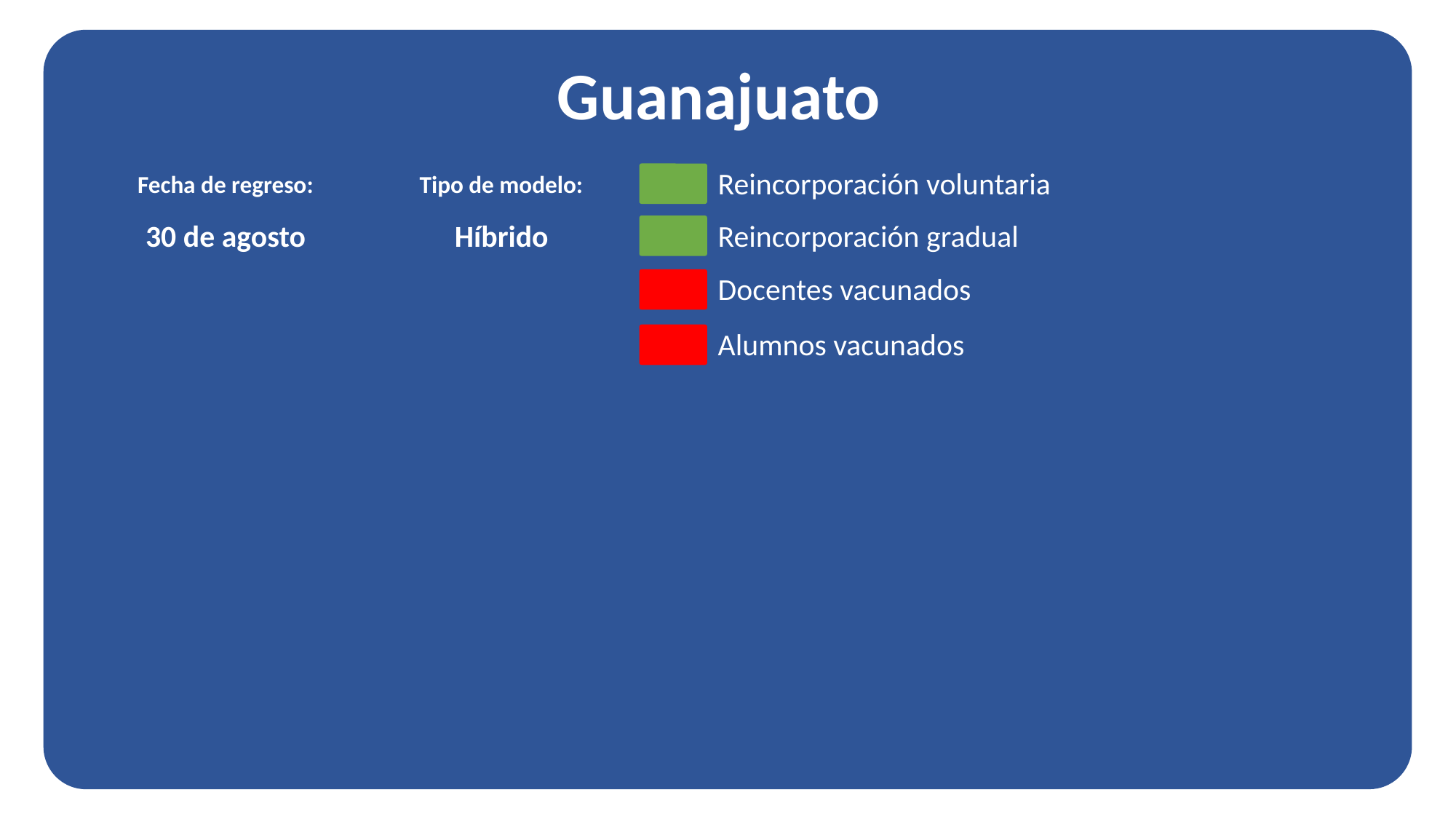

Guanajuato
Reincorporación voluntaria
Fecha de regreso:
Tipo de modelo:

30 de agosto
Híbrido
Reincorporación gradual

Docentes vacunados

Alumnos vacunados